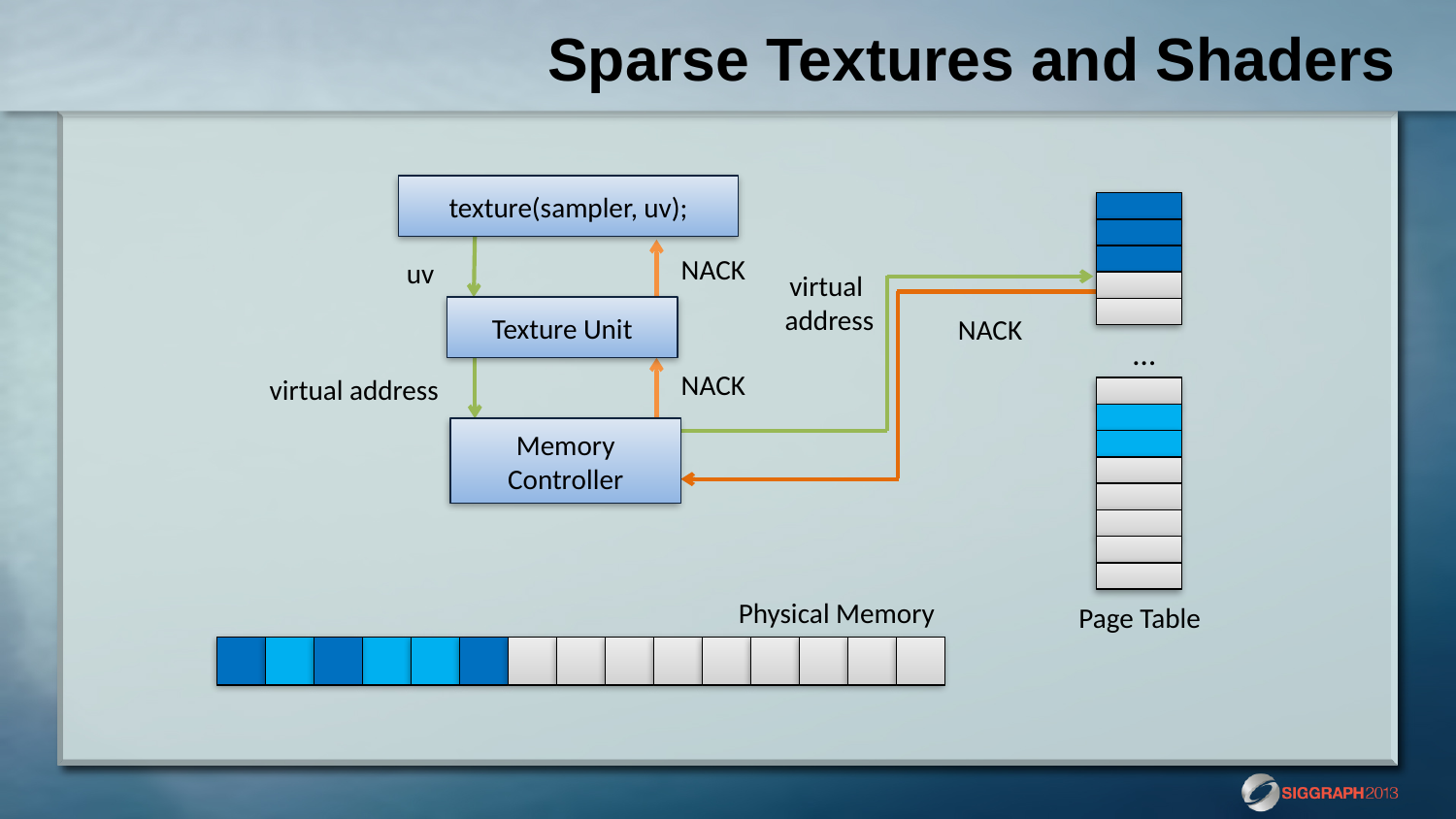

# Sparse Textures and Shaders
texture(sampler, uv);

…

NACK
uv
virtual
 address
Texture Unit
NACK
NACK
virtual address
Memory Controller
Physical Memory
Page Table